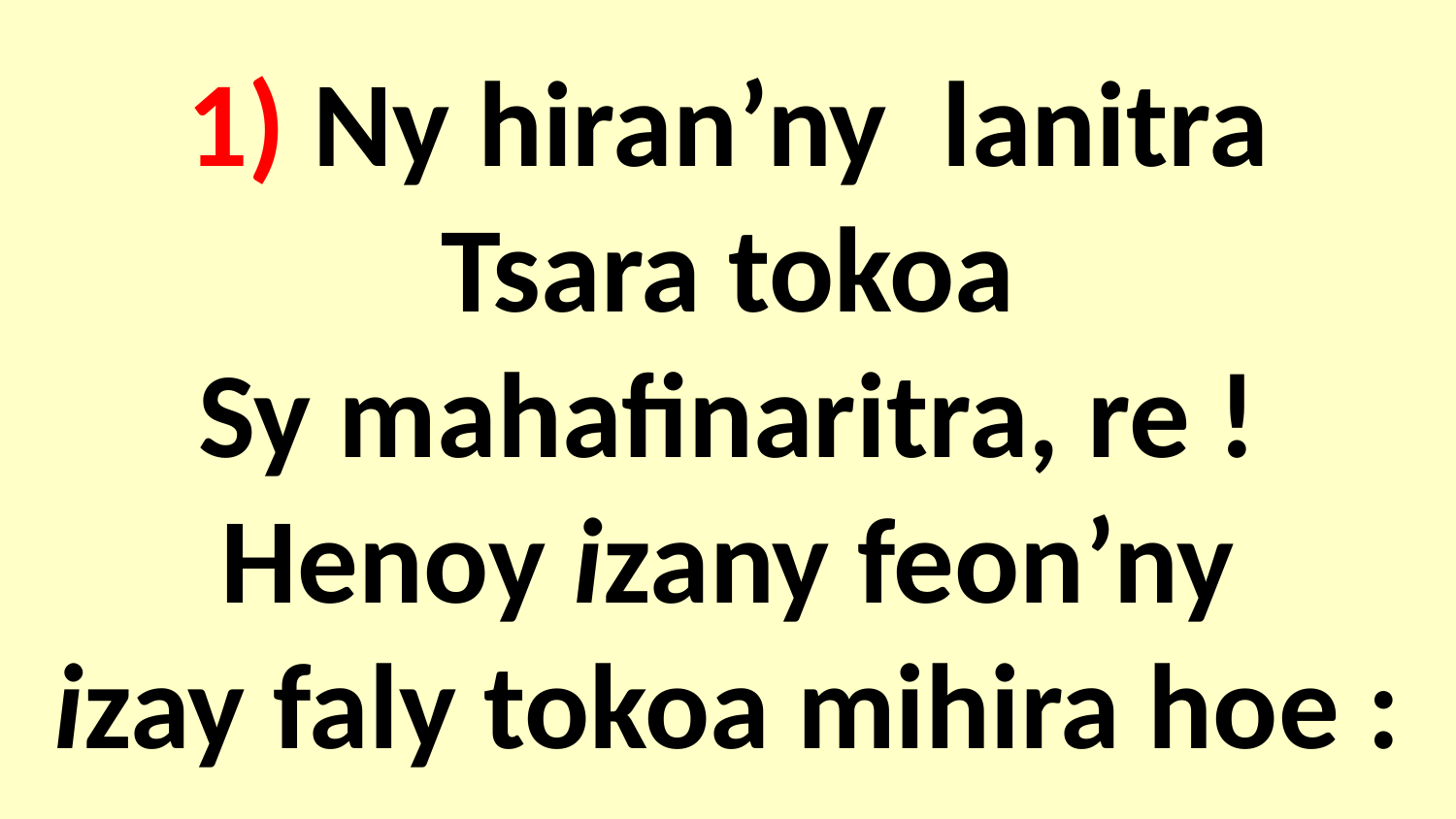

# 1) Ny hiran’ny  lanitra Tsara tokoa Sy mahafinaritra, re ! Henoy izany feon’ny izay faly tokoa mihira hoe :